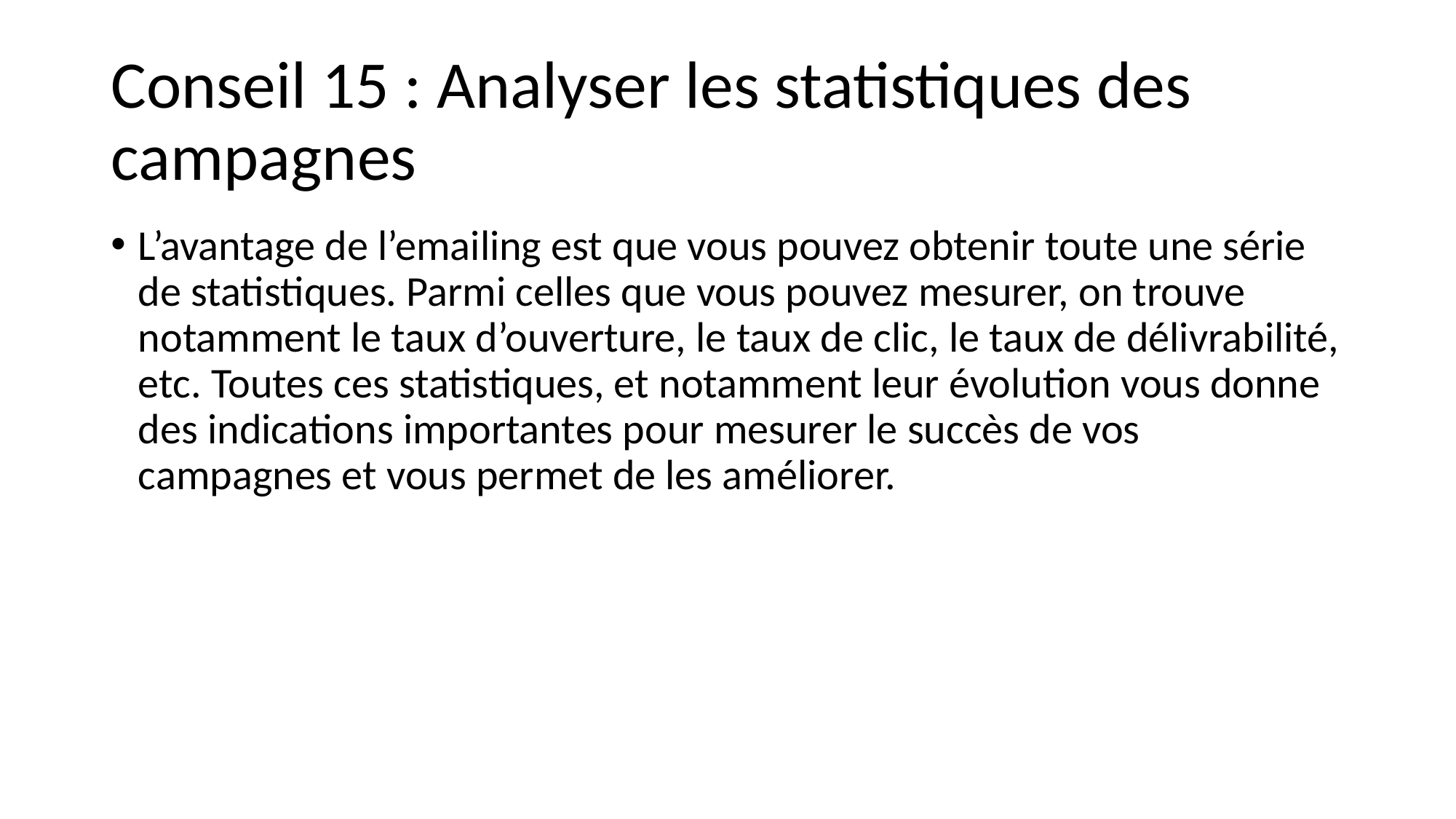

# Conseil 15 : Analyser les statistiques des campagnes
L’avantage de l’emailing est que vous pouvez obtenir toute une série de statistiques. Parmi celles que vous pouvez mesurer, on trouve notamment le taux d’ouverture, le taux de clic, le taux de délivrabilité, etc. Toutes ces statistiques, et notamment leur évolution vous donne des indications importantes pour mesurer le succès de vos campagnes et vous permet de les améliorer.